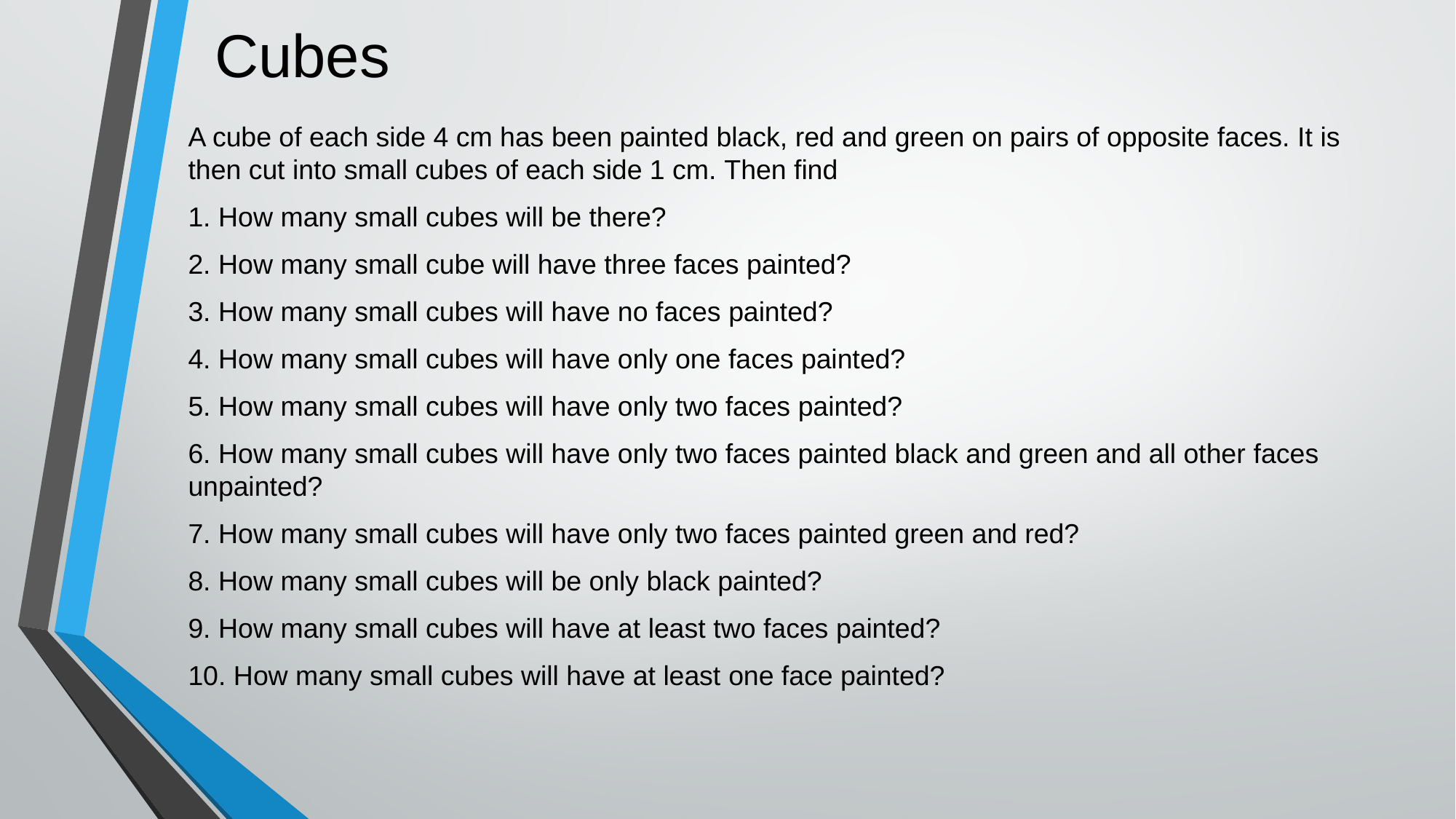

# Cubes
A cube of each side 4 cm has been painted black, red and green on pairs of opposite faces. It is then cut into small cubes of each side 1 cm. Then find
1. How many small cubes will be there?
2. How many small cube will have three faces painted?
3. How many small cubes will have no faces painted?
4. How many small cubes will have only one faces painted?
5. How many small cubes will have only two faces painted?
6. How many small cubes will have only two faces painted black and green and all other faces unpainted?
7. How many small cubes will have only two faces painted green and red?
8. How many small cubes will be only black painted?
9. How many small cubes will have at least two faces painted?
10. How many small cubes will have at least one face painted?